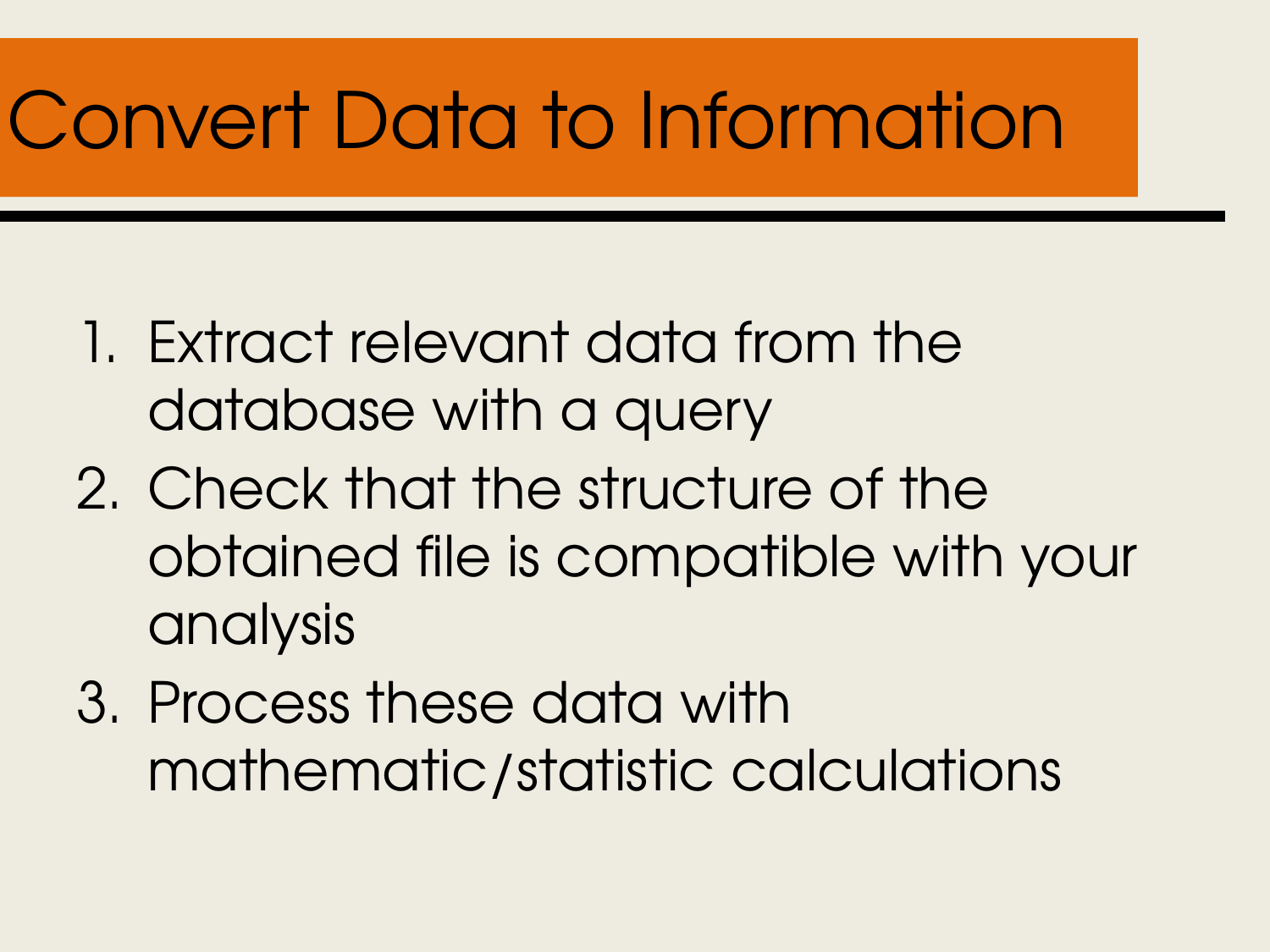

# Convert Data to Information
Extract relevant data from the database with a query
Check that the structure of the obtained file is compatible with your analysis
Process these data with mathematic/statistic calculations